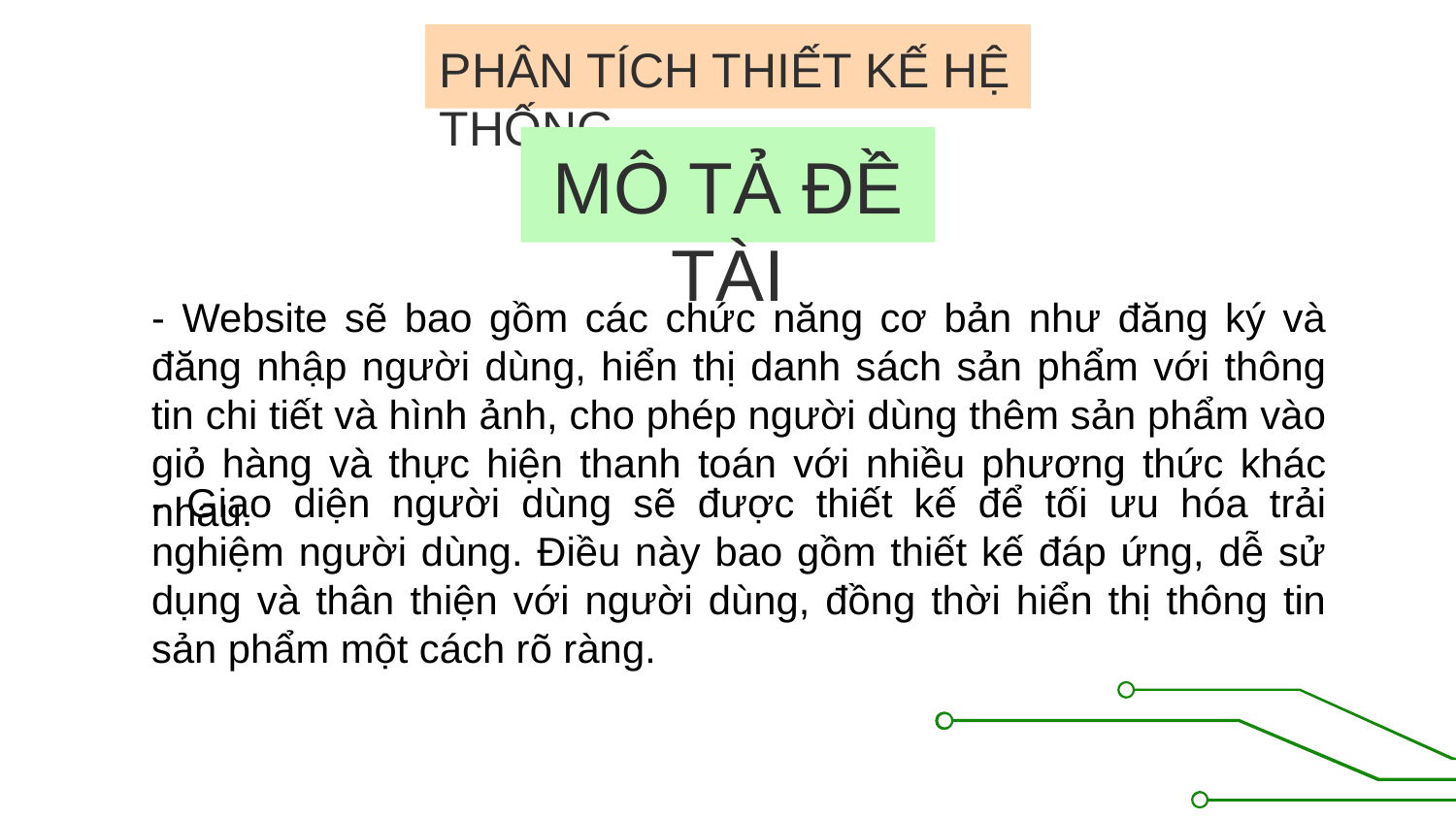

# PHÂN TÍCH THIẾT KẾ HỆ THỐNG
MÔ TẢ ĐỀ TÀI
- Website sẽ bao gồm các chức năng cơ bản như đăng ký và đăng nhập người dùng, hiển thị danh sách sản phẩm với thông tin chi tiết và hình ảnh, cho phép người dùng thêm sản phẩm vào giỏ hàng và thực hiện thanh toán với nhiều phương thức khác nhau.
- Giao diện người dùng sẽ được thiết kế để tối ưu hóa trải nghiệm người dùng. Điều này bao gồm thiết kế đáp ứng, dễ sử dụng và thân thiện với người dùng, đồng thời hiển thị thông tin sản phẩm một cách rõ ràng.